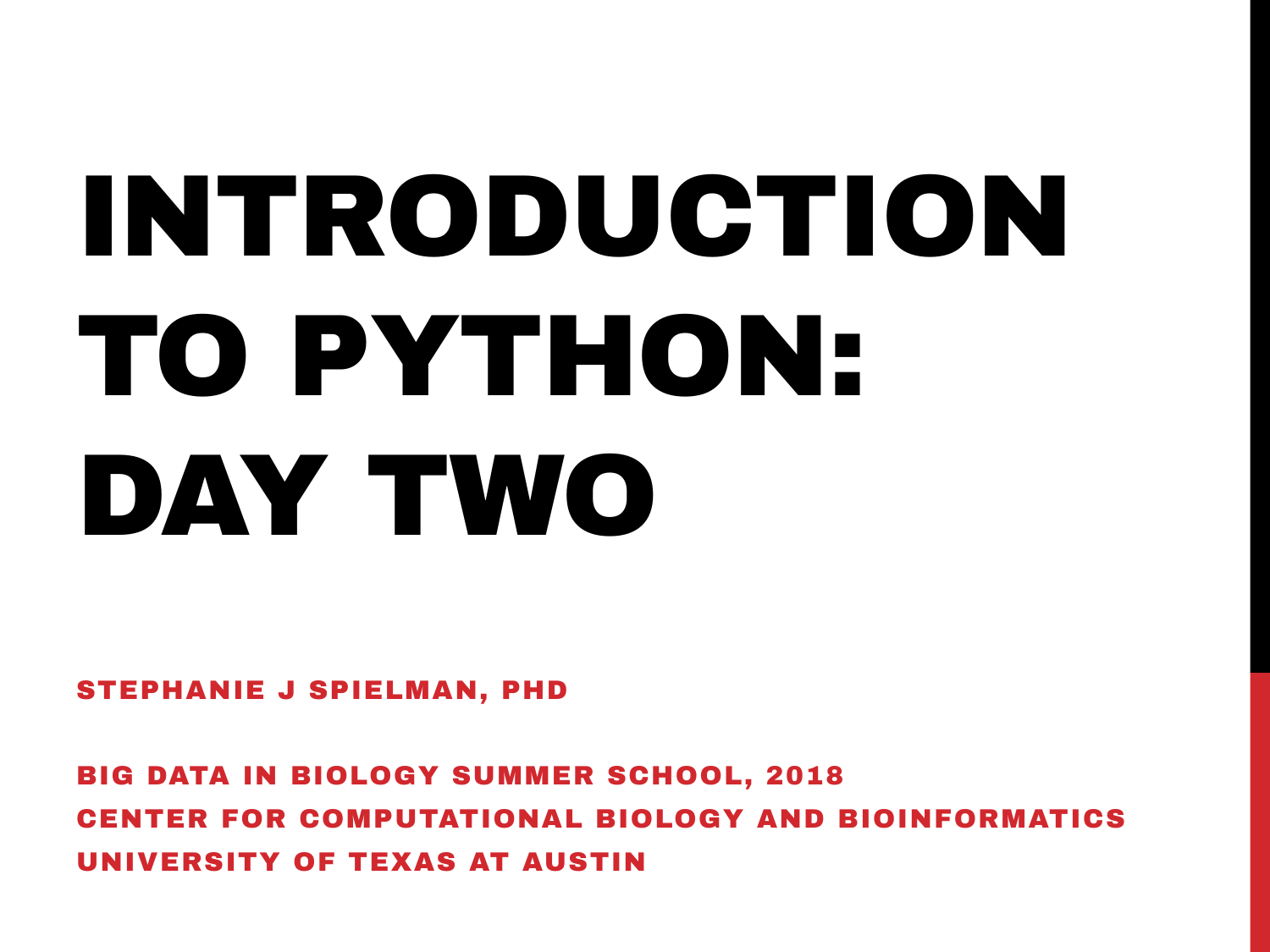

# Introduction to Python: Day Two
Stephanie J Spielman, PhD

Big data in biology summer school, 2018
Center for computational biology and bioinformatics
University of Texas at austin